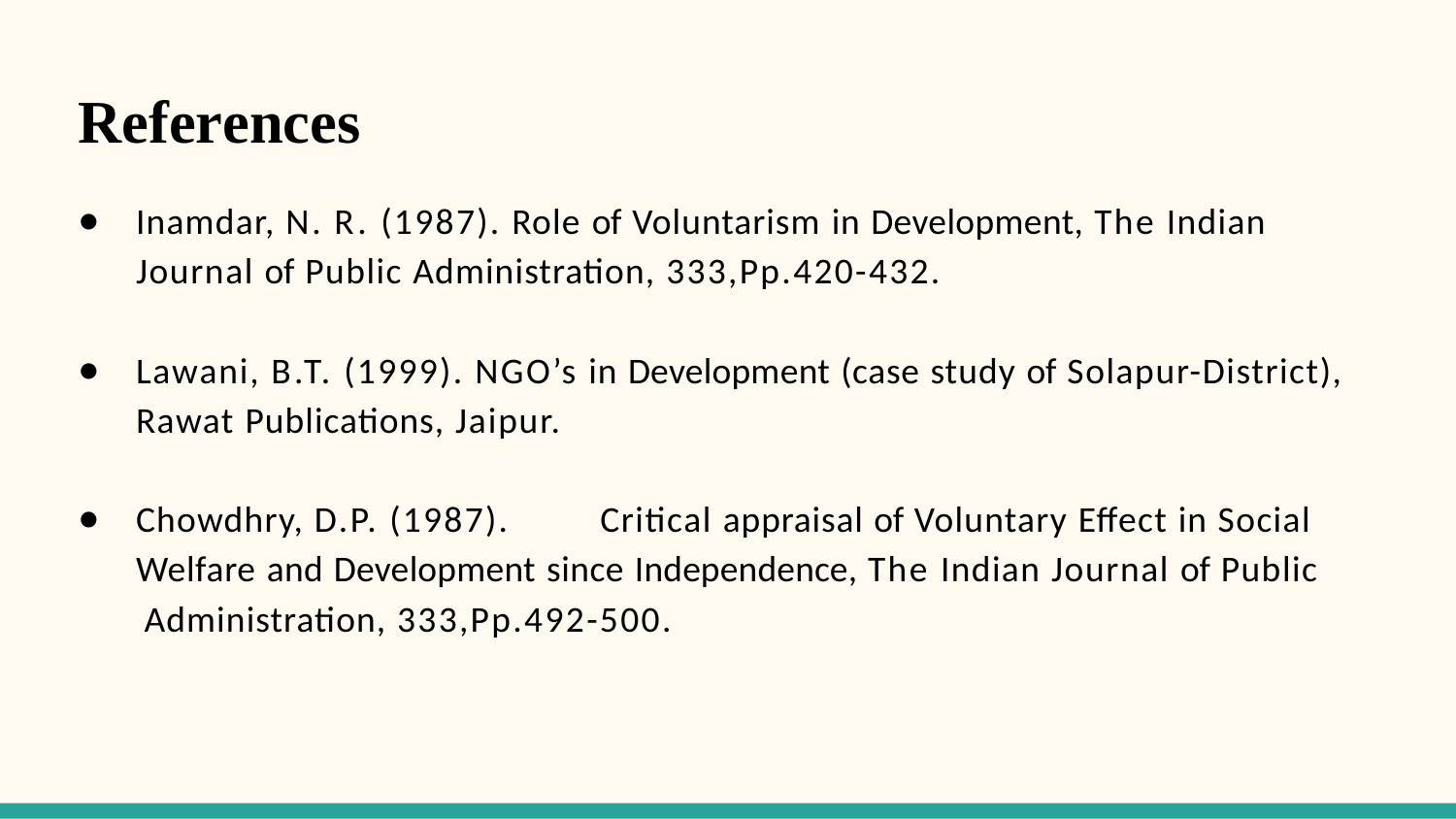

# References
Inamdar, N. R. (1987). Role of Voluntarism in Development, The Indian  Journal of Public Administration, 333,Pp.420-432.

Lawani, B.T. (1999). NGO’s in Development (case study of Solapur-District),  Rawat Publications, Jaipur.

Chowdhry, D.P. (1987).	Critical appraisal of Voluntary Effect in Social  Welfare and Development since Independence, The Indian Journal of Public  Administration, 333,Pp.492-500.